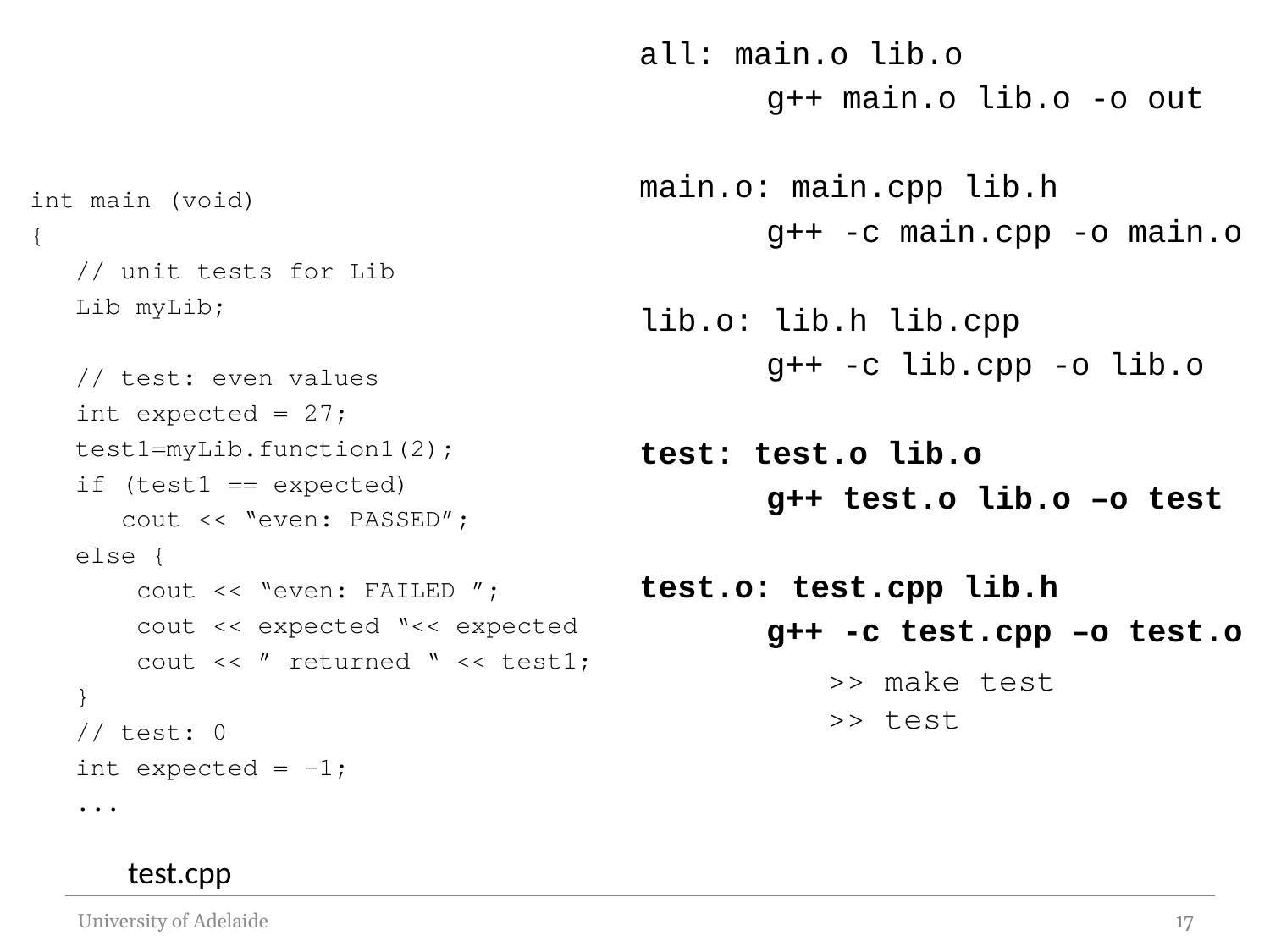

all: main.o lib.o
	g++ main.o lib.o -o out

main.o: main.cpp lib.h
	g++ -c main.cpp -o main.o

lib.o: lib.h lib.cpp
	g++ -c lib.cpp -o lib.o

test: test.o lib.o
	g++ test.o lib.o –o test

test.o: test.cpp lib.h
	g++ -c test.cpp –o test.o

#
int main (void)
{
   // unit tests for Lib
   Lib myLib;

   // test: even values
   int expected = 27;
   test1=myLib.function1(2);
   if (test1 == expected)
      cout << “even: PASSED”;
   else {
       cout << “even: FAILED ”;
       cout << expected “<< expected
       cout << ” returned “ << test1;
   }
   // test: 0
   int expected = -1;
   ...
>> make test
>> test
test.cpp
University of Adelaide
17